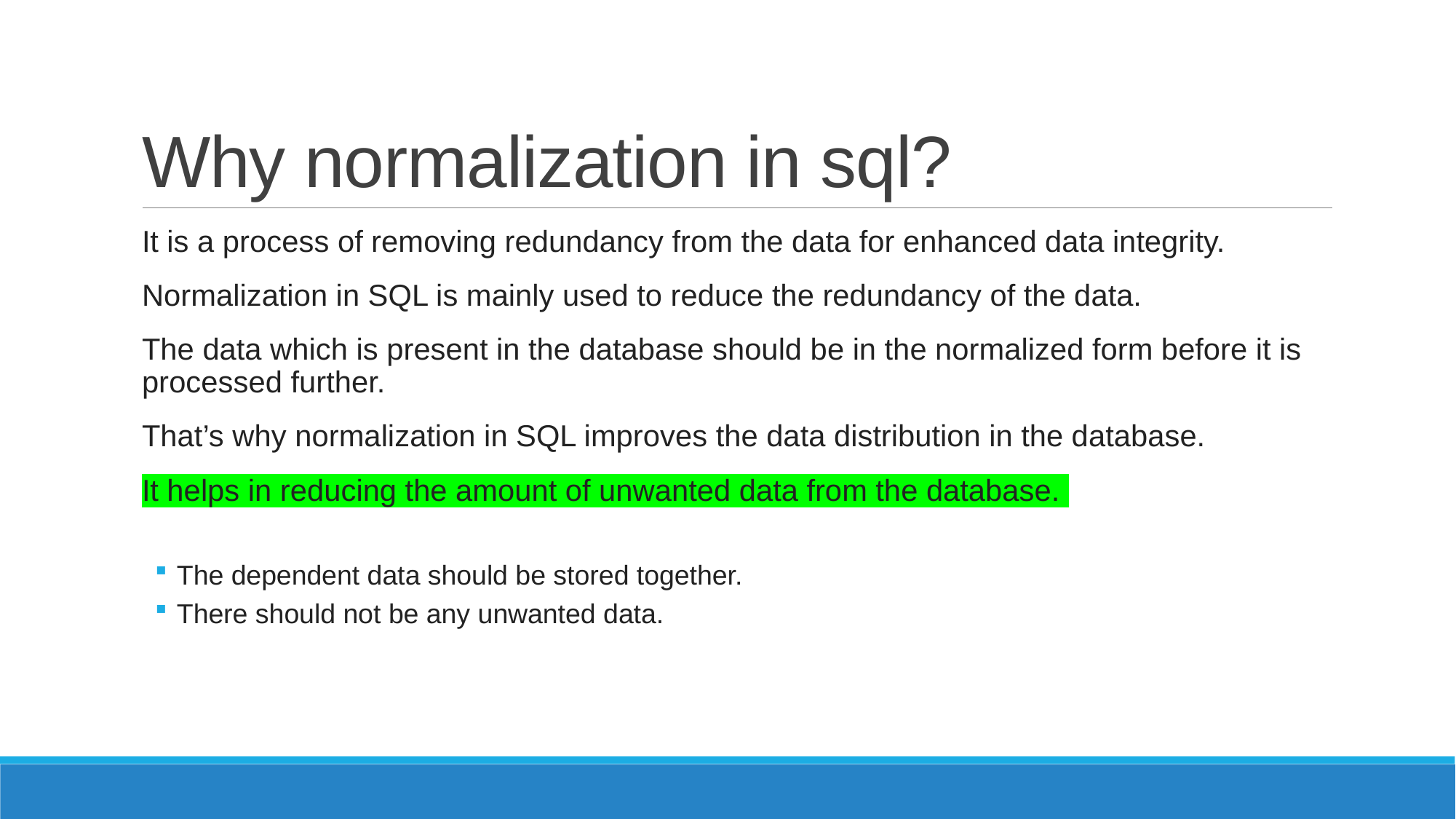

# Why normalization in sql?
It is a process of removing redundancy from the data for enhanced data integrity.
Normalization in SQL is mainly used to reduce the redundancy of the data.
The data which is present in the database should be in the normalized form before it is processed further.
That’s why normalization in SQL improves the data distribution in the database.
It helps in reducing the amount of unwanted data from the database.

The dependent data should be stored together.
There should not be any unwanted data.